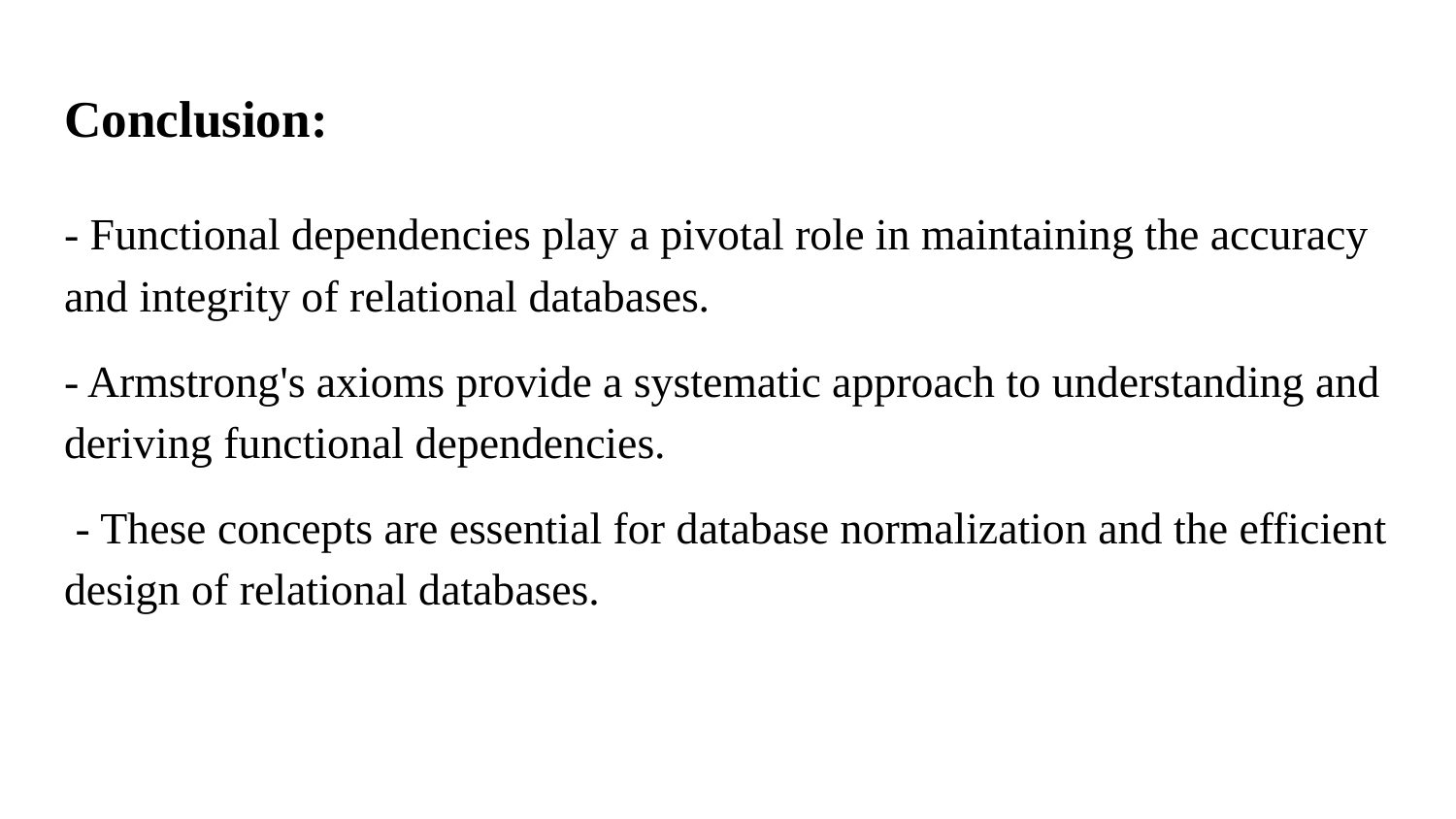

# Conclusion:
- Functional dependencies play a pivotal role in maintaining the accuracy and integrity of relational databases.
- Armstrong's axioms provide a systematic approach to understanding and deriving functional dependencies.
 - These concepts are essential for database normalization and the efficient design of relational databases.